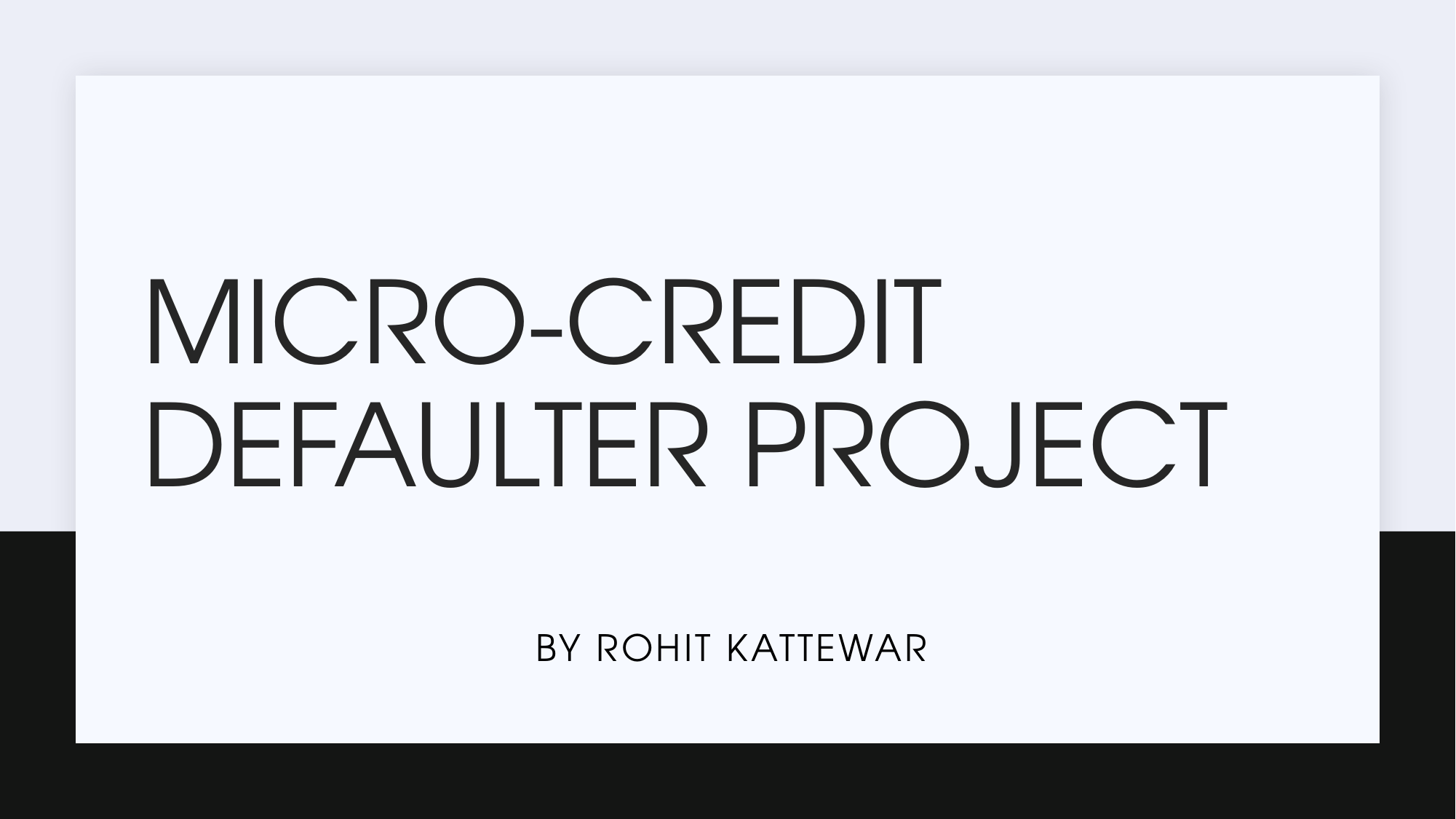

# Micro-Credit Defaulter Project

By Rohit kattewar